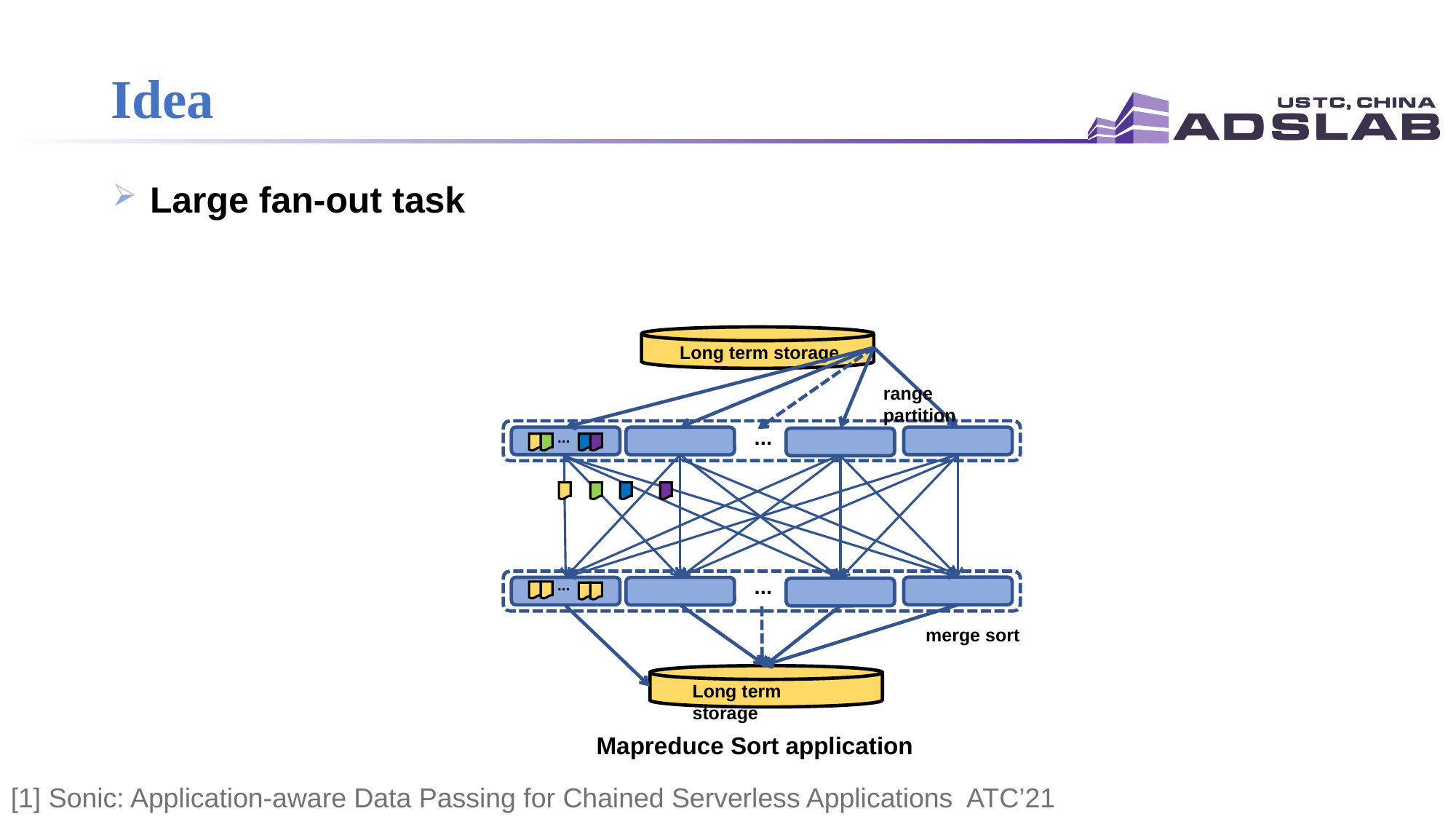

# Idea
 Large fan-out task

Long term storage
...

...

...
...

Long term storage
range partition
merge sort
 Mapreduce Sort application
[1] Sonic: Application-aware Data Passing for Chained Serverless Applications  ATC’21